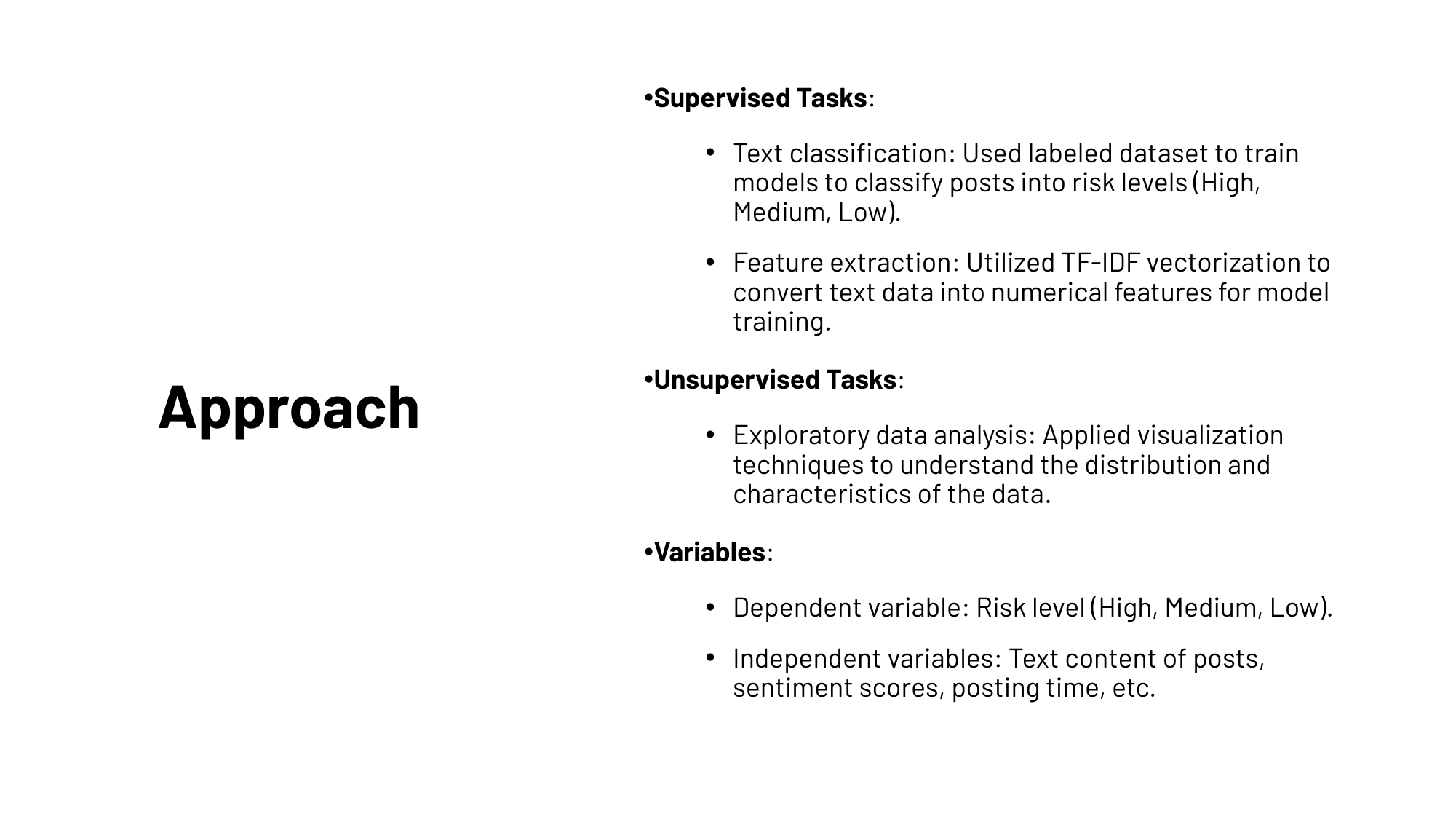

Supervised Tasks:
Text classification: Used labeled dataset to train models to classify posts into risk levels (High, Medium, Low).
Feature extraction: Utilized TF-IDF vectorization to convert text data into numerical features for model training.
Unsupervised Tasks:
Exploratory data analysis: Applied visualization techniques to understand the distribution and characteristics of the data.
Variables:
Dependent variable: Risk level (High, Medium, Low).
Independent variables: Text content of posts, sentiment scores, posting time, etc.

# Approach